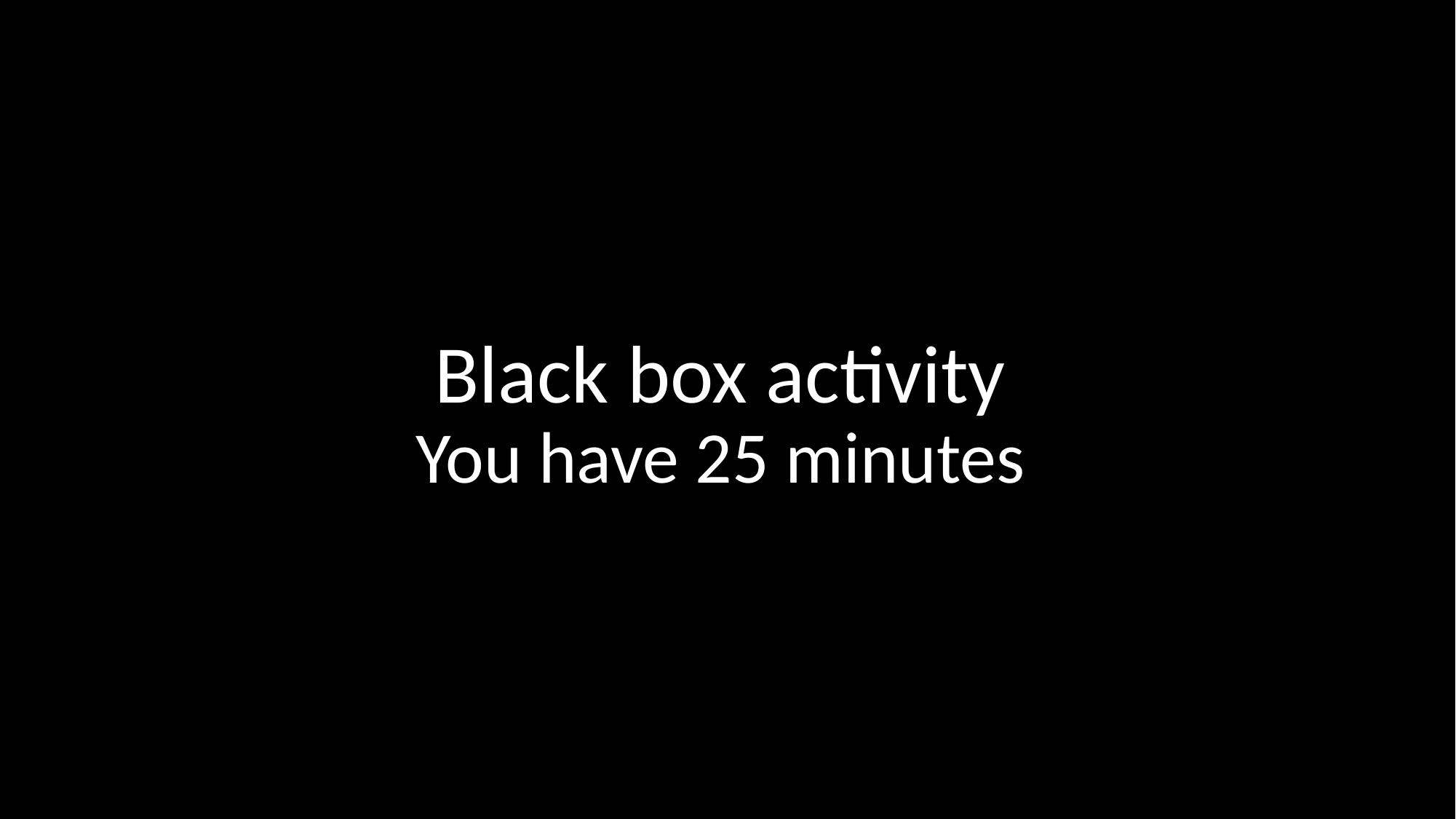

# Black box activity You have 25 minutes